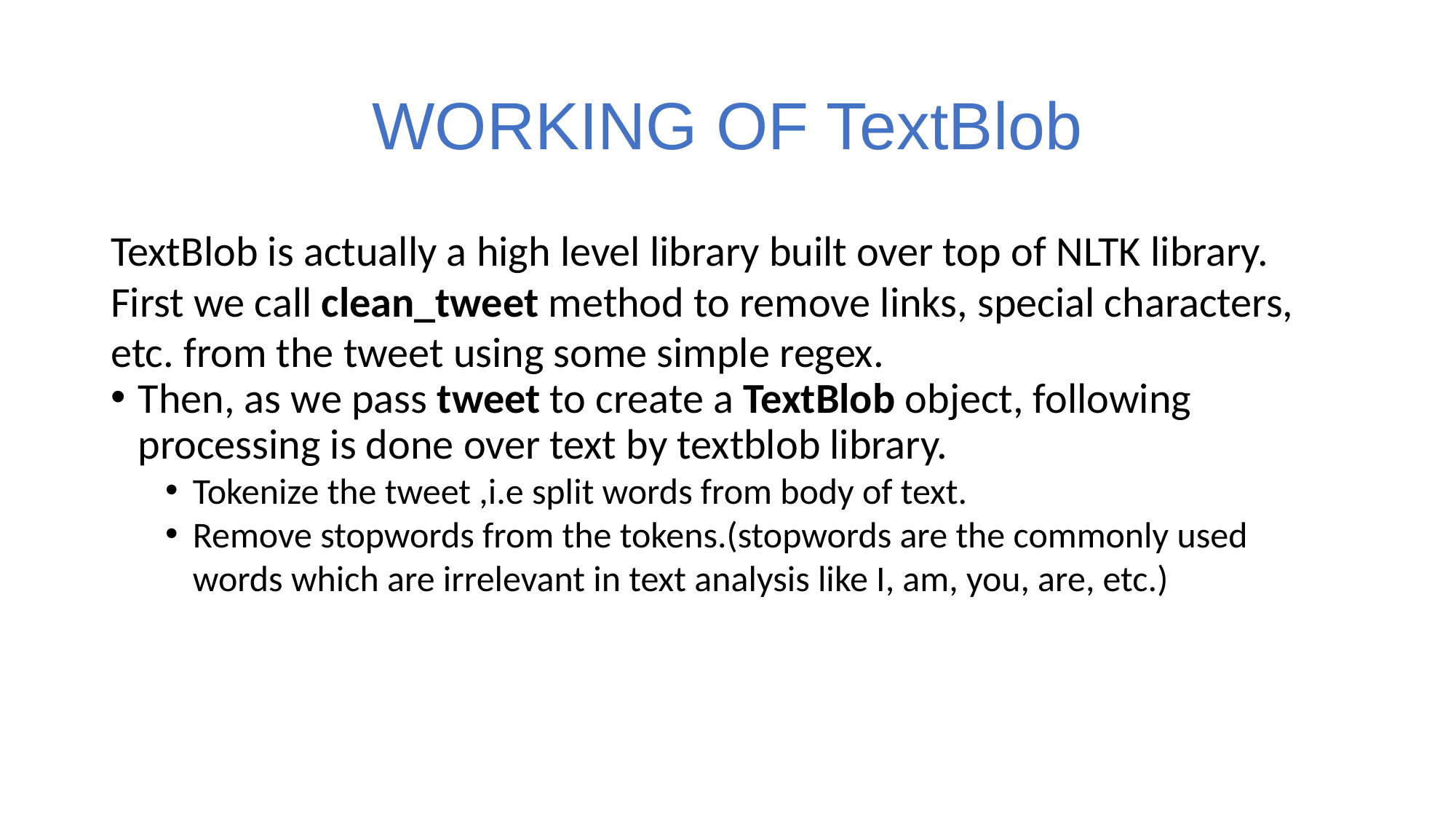

WORKING OF TextBlob
TextBlob is actually a high level library built over top of NLTK library. First we call clean_tweet method to remove links, special characters, etc. from the tweet using some simple regex.
Then, as we pass tweet to create a TextBlob object, following processing is done over text by textblob library.
Tokenize the tweet ,i.e split words from body of text.
Remove stopwords from the tokens.(stopwords are the commonly used words which are irrelevant in text analysis like I, am, you, are, etc.)